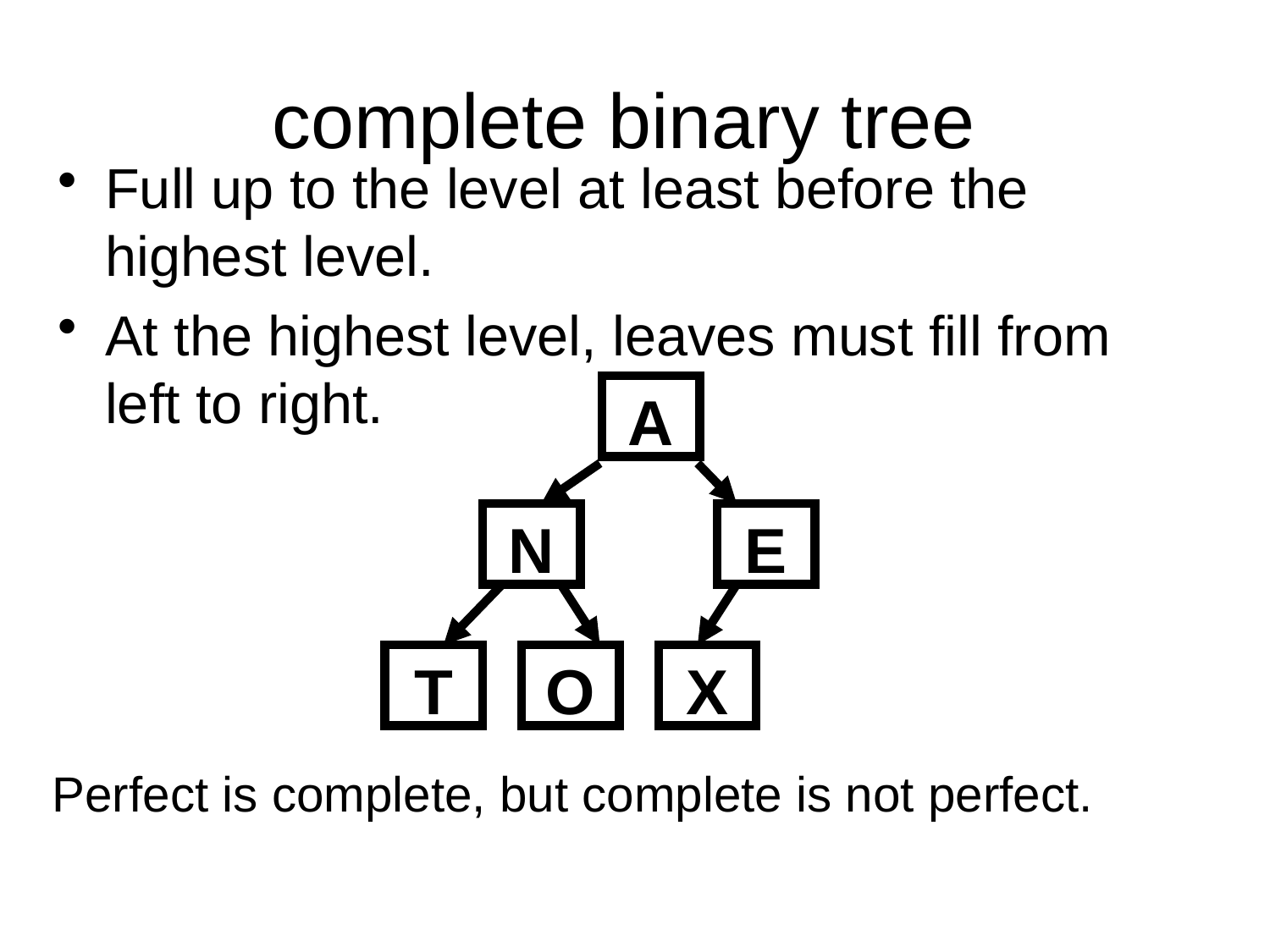

# complete binary tree
Full up to the level at least before the highest level.
At the highest level, leaves must fill from left to right.

A

N
E

T
O
X
Perfect is complete, but complete is not perfect.